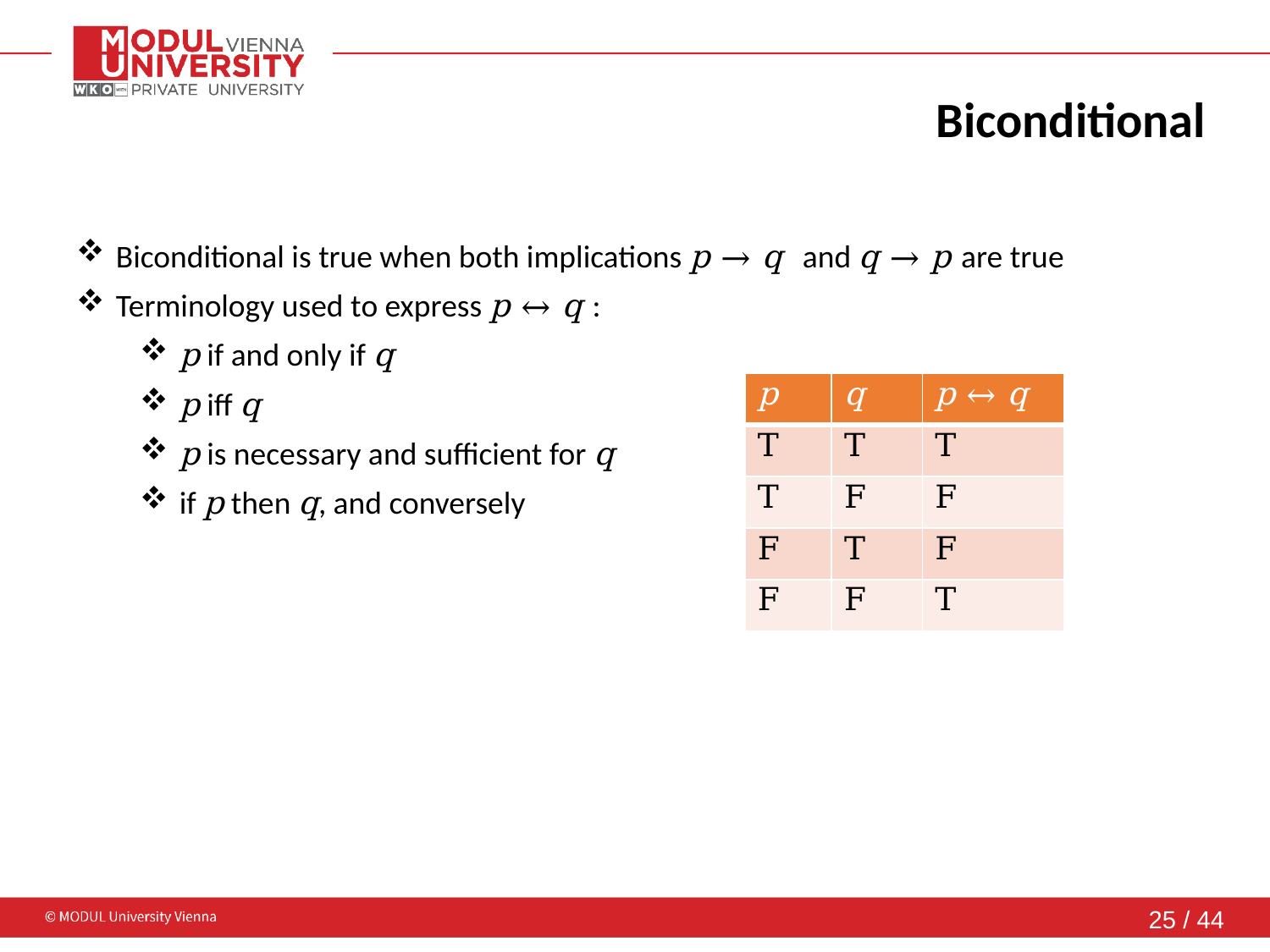

# Biconditional
Biconditional is true when both implications p → q  and q → p are true
Terminology used to express p ↔ q :
p if and only if q
p iff q
p is necessary and sufficient for q
if p then q, and conversely

| p | q | p ↔ q |
| --- | --- | --- |
| T | T | T |
| T | F | F |
| F | T | F |
| F | F | T |